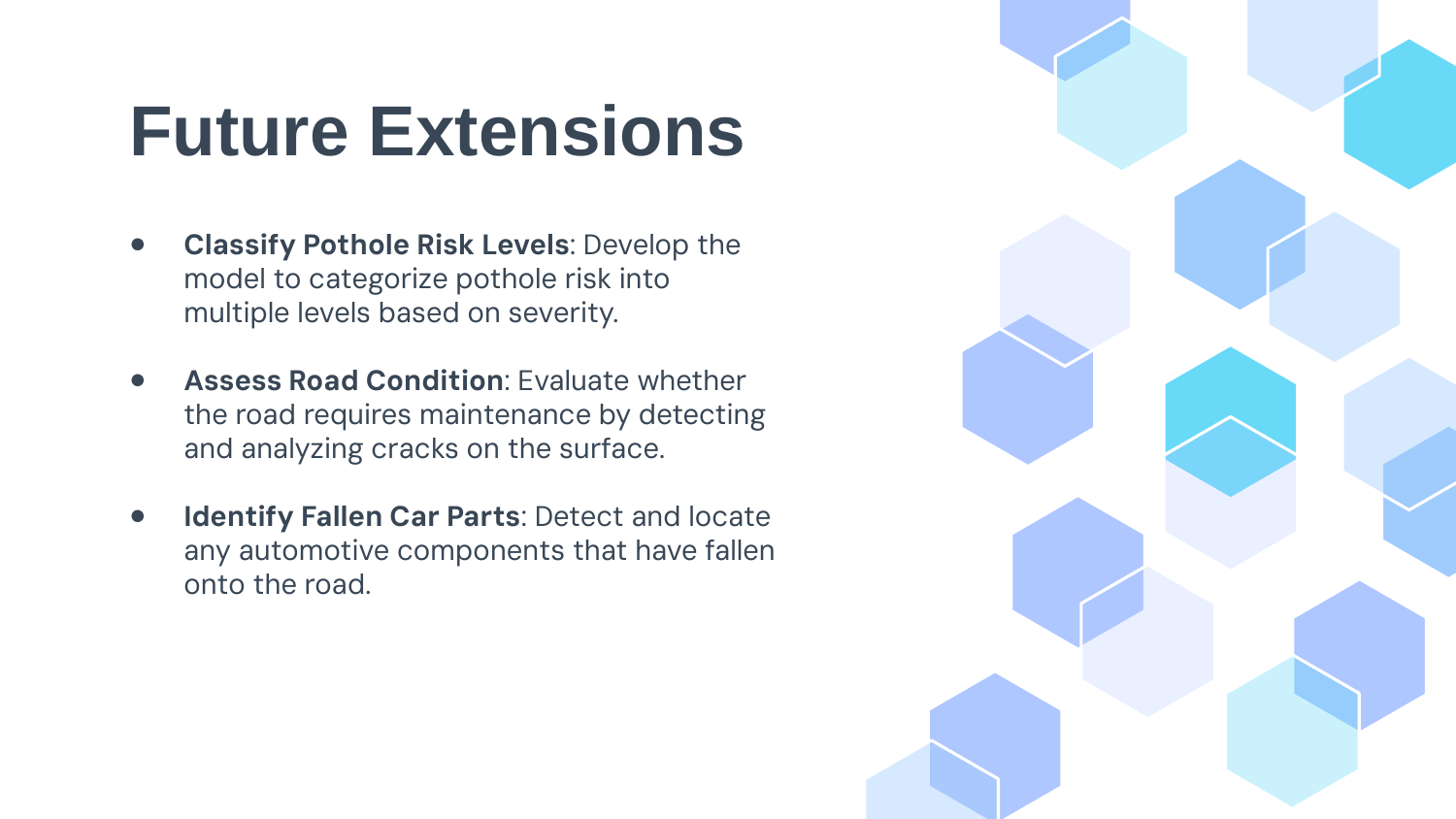

# Future Extensions
Classify Pothole Risk Levels: Develop the model to categorize pothole risk into multiple levels based on severity.

Assess Road Condition: Evaluate whether the road requires maintenance by detecting and analyzing cracks on the surface.

Identify Fallen Car Parts: Detect and locate any automotive components that have fallen onto the road.